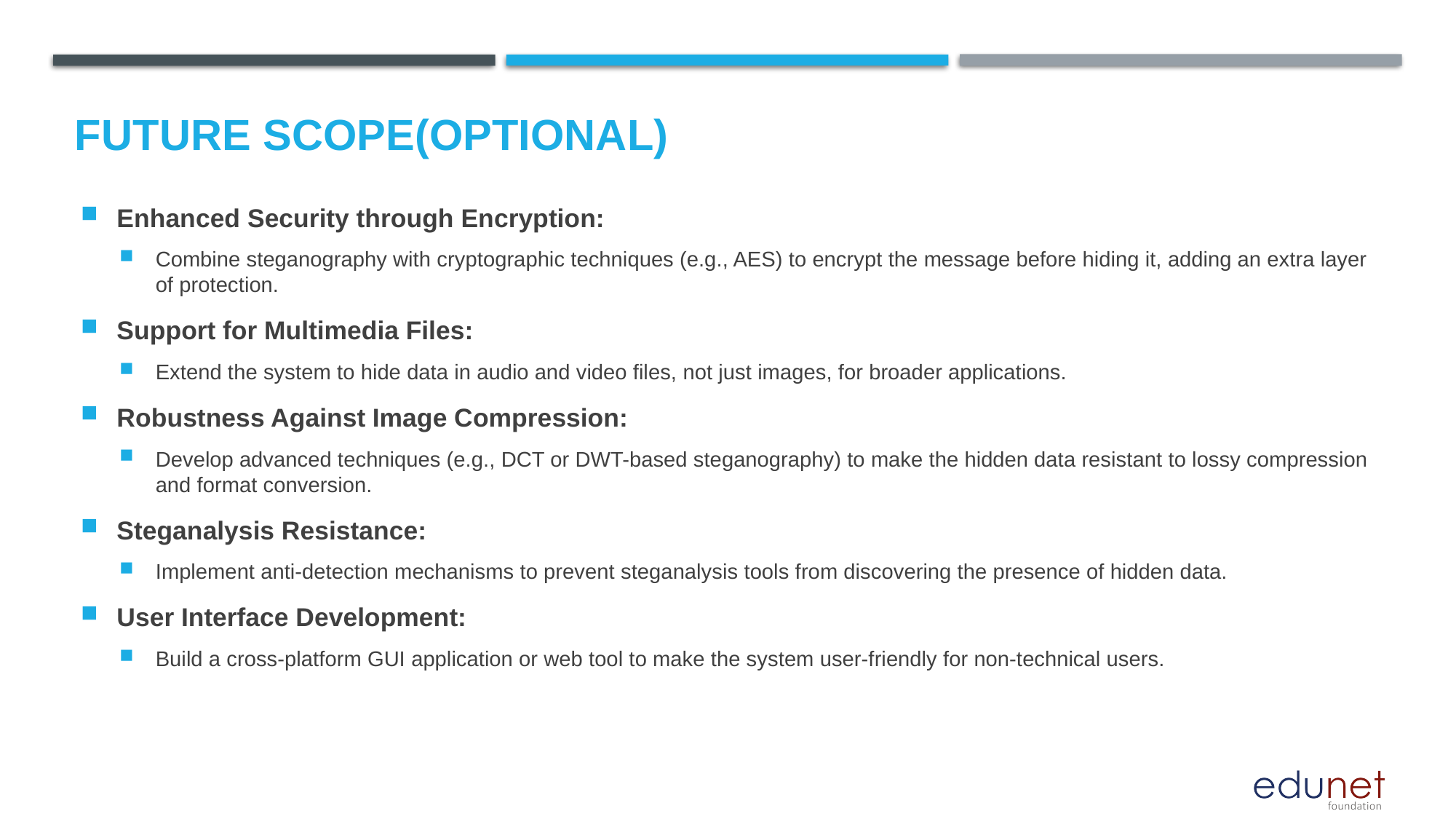

Future scope(Optional)
Enhanced Security through Encryption:
Combine steganography with cryptographic techniques (e.g., AES) to encrypt the message before hiding it, adding an extra layer of protection.
Support for Multimedia Files:
Extend the system to hide data in audio and video files, not just images, for broader applications.
Robustness Against Image Compression:
Develop advanced techniques (e.g., DCT or DWT-based steganography) to make the hidden data resistant to lossy compression and format conversion.
Steganalysis Resistance:
Implement anti-detection mechanisms to prevent steganalysis tools from discovering the presence of hidden data.
User Interface Development:
Build a cross-platform GUI application or web tool to make the system user-friendly for non-technical users.